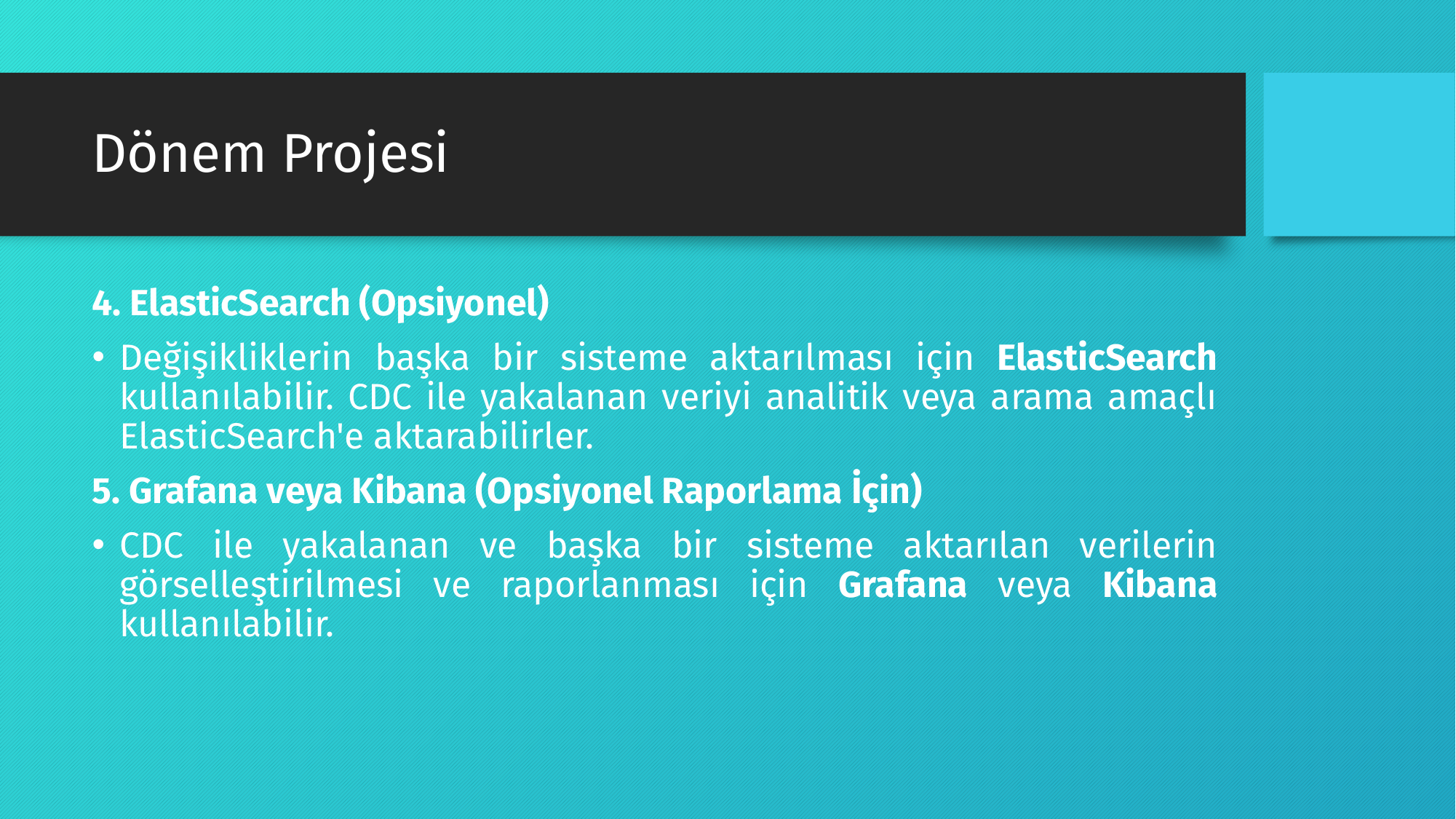

# Dönem Projesi
4. ElasticSearch (Opsiyonel)
Değişikliklerin başka bir sisteme aktarılması için ElasticSearch kullanılabilir. CDC ile yakalanan veriyi analitik veya arama amaçlı ElasticSearch'e aktarabilirler.
5. Grafana veya Kibana (Opsiyonel Raporlama İçin)
CDC ile yakalanan ve başka bir sisteme aktarılan verilerin görselleştirilmesi ve raporlanması için Grafana veya Kibana kullanılabilir.